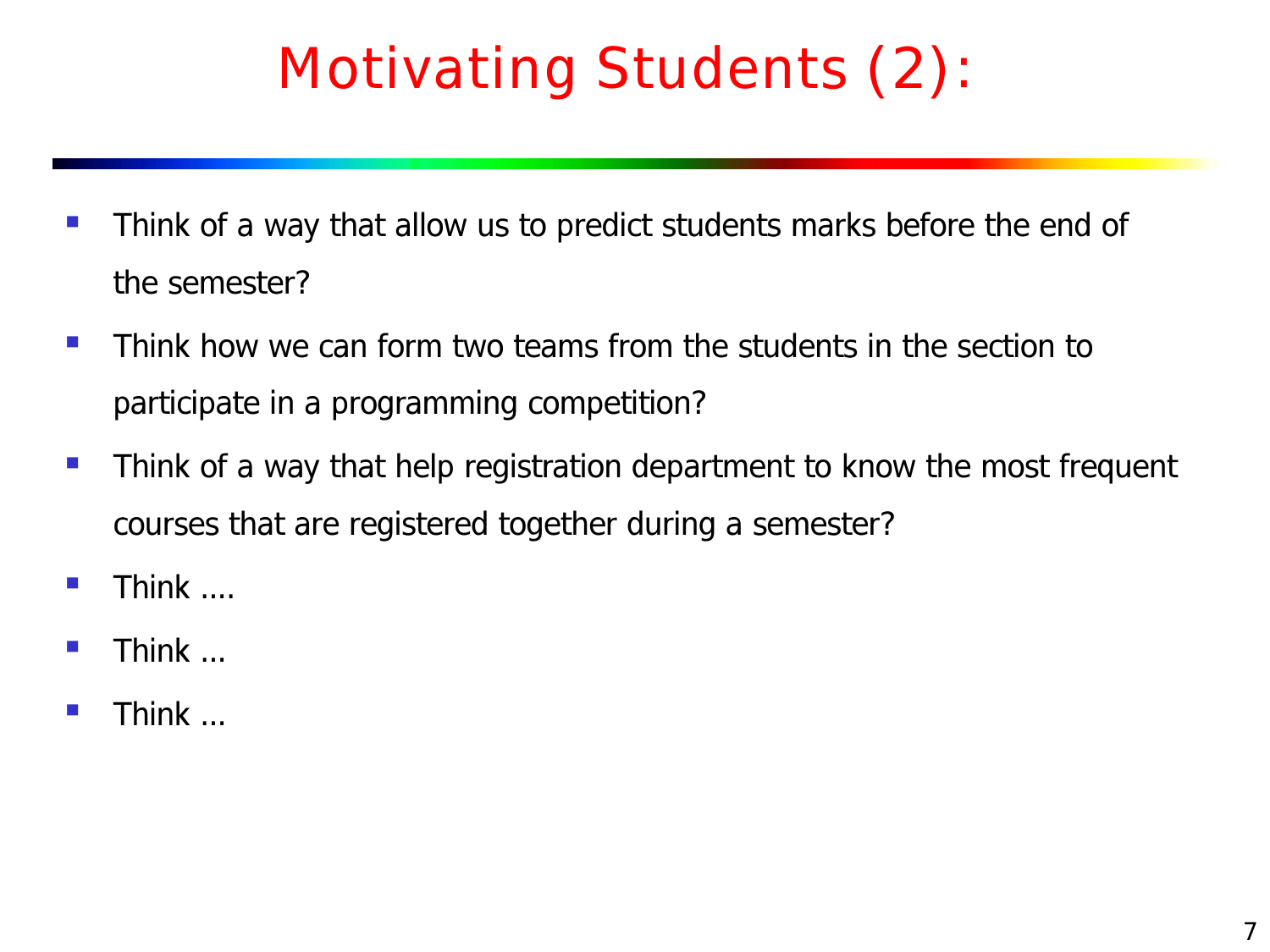

# Motivating Students (2):
Think of a way that allow us to predict students marks before the end of the semester?
Think how we can form two teams from the students in the section to participate in a programming competition?
Think of a way that help registration department to know the most frequent courses that are registered together during a semester?
Think ….
Think …
Think …
7